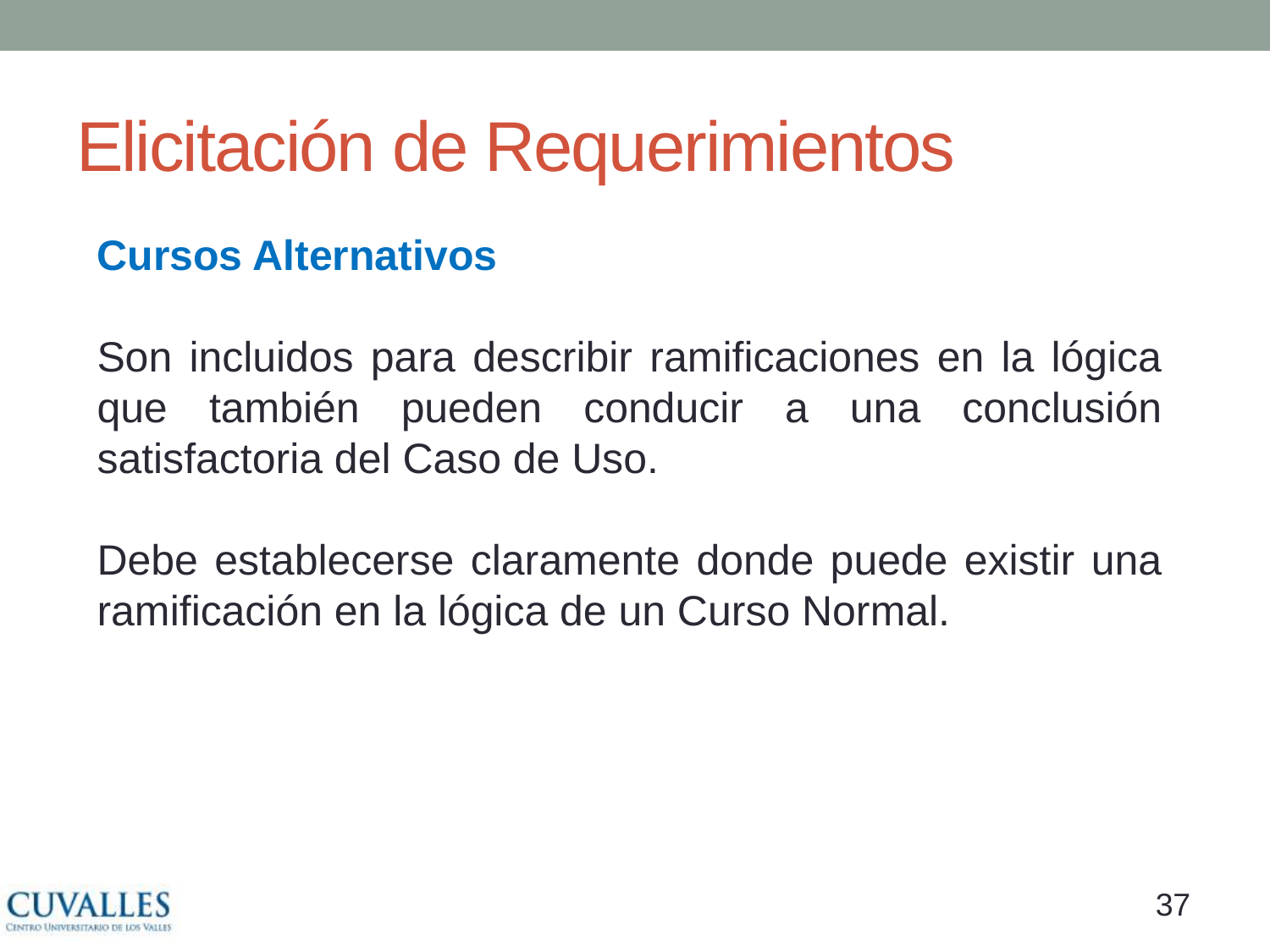

# Elicitación de Requerimientos
Cursos Alternativos

Son incluidos para describir ramificaciones en la lógica que también pueden conducir a una conclusión satisfactoria del Caso de Uso.

Debe establecerse claramente donde puede existir una ramificación en la lógica de un Curso Normal.
37